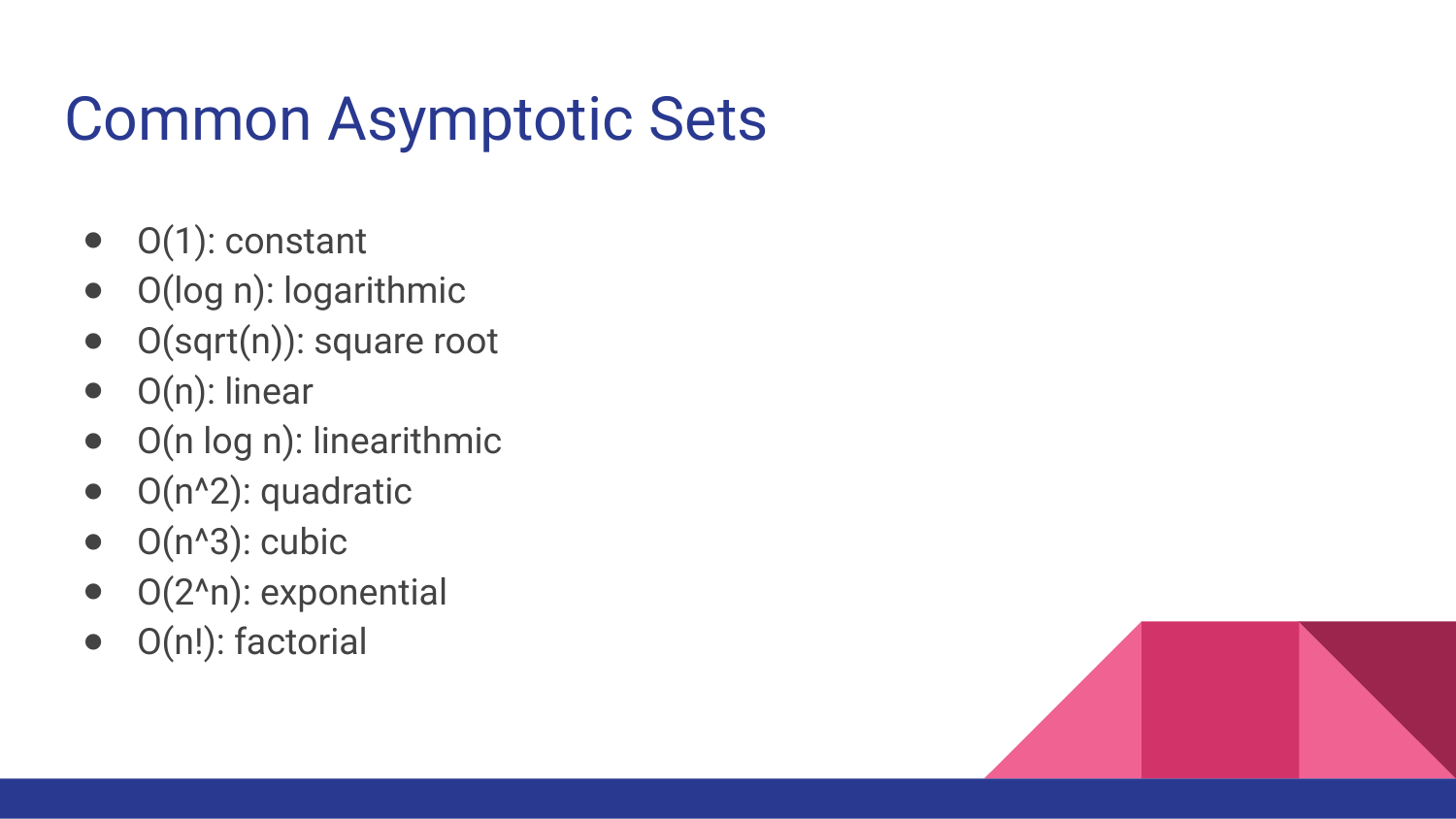

# Common Asymptotic Sets
O(1): constant
O(log n): logarithmic
O(sqrt(n)): square root
O(n): linear
O(n log n): linearithmic
O(n^2): quadratic
O(n^3): cubic
O(2^n): exponential
O(n!): factorial